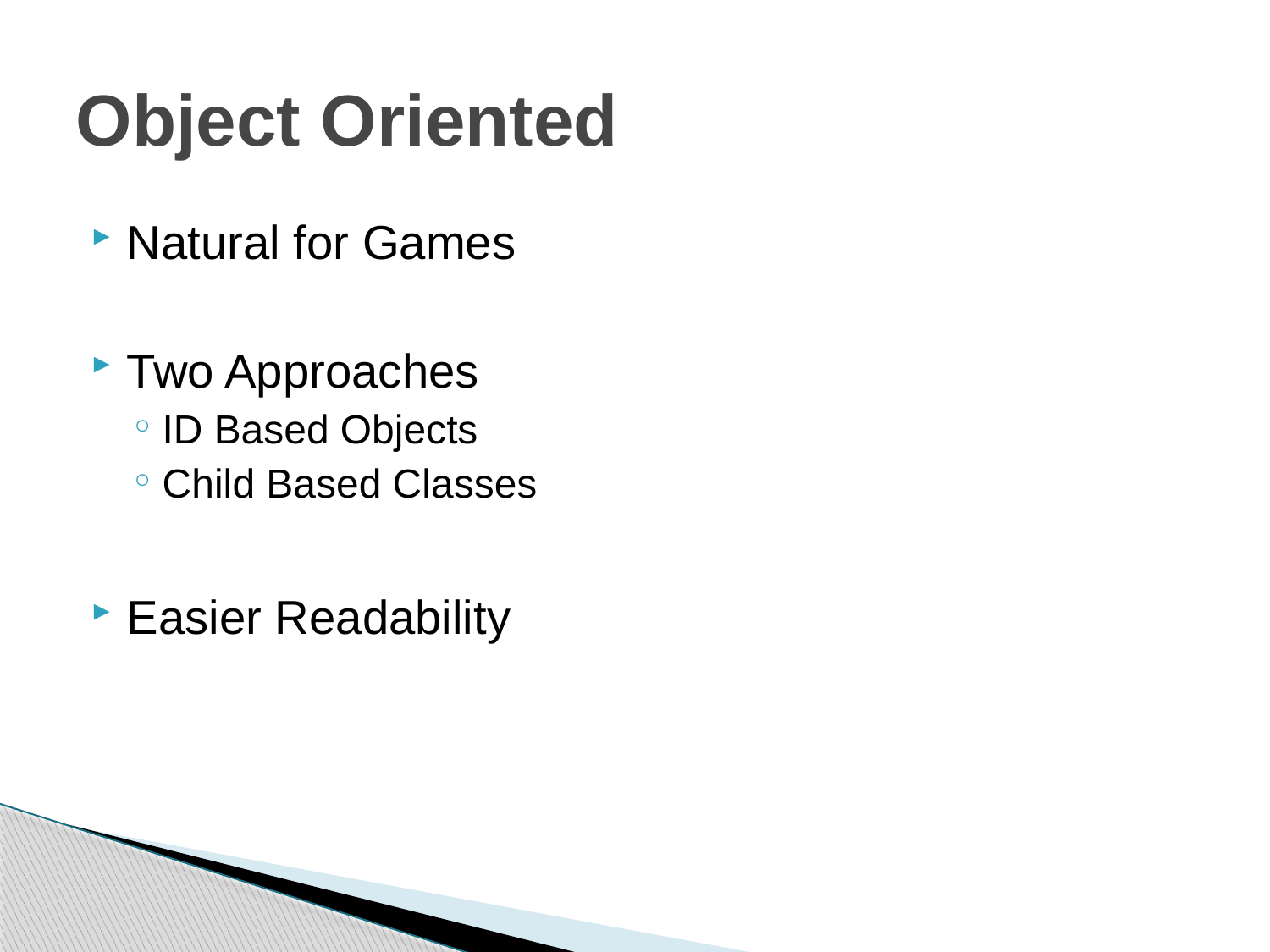

# Object Oriented
Natural for Games

Two Approaches
ID Based Objects
Child Based Classes

Easier Readability